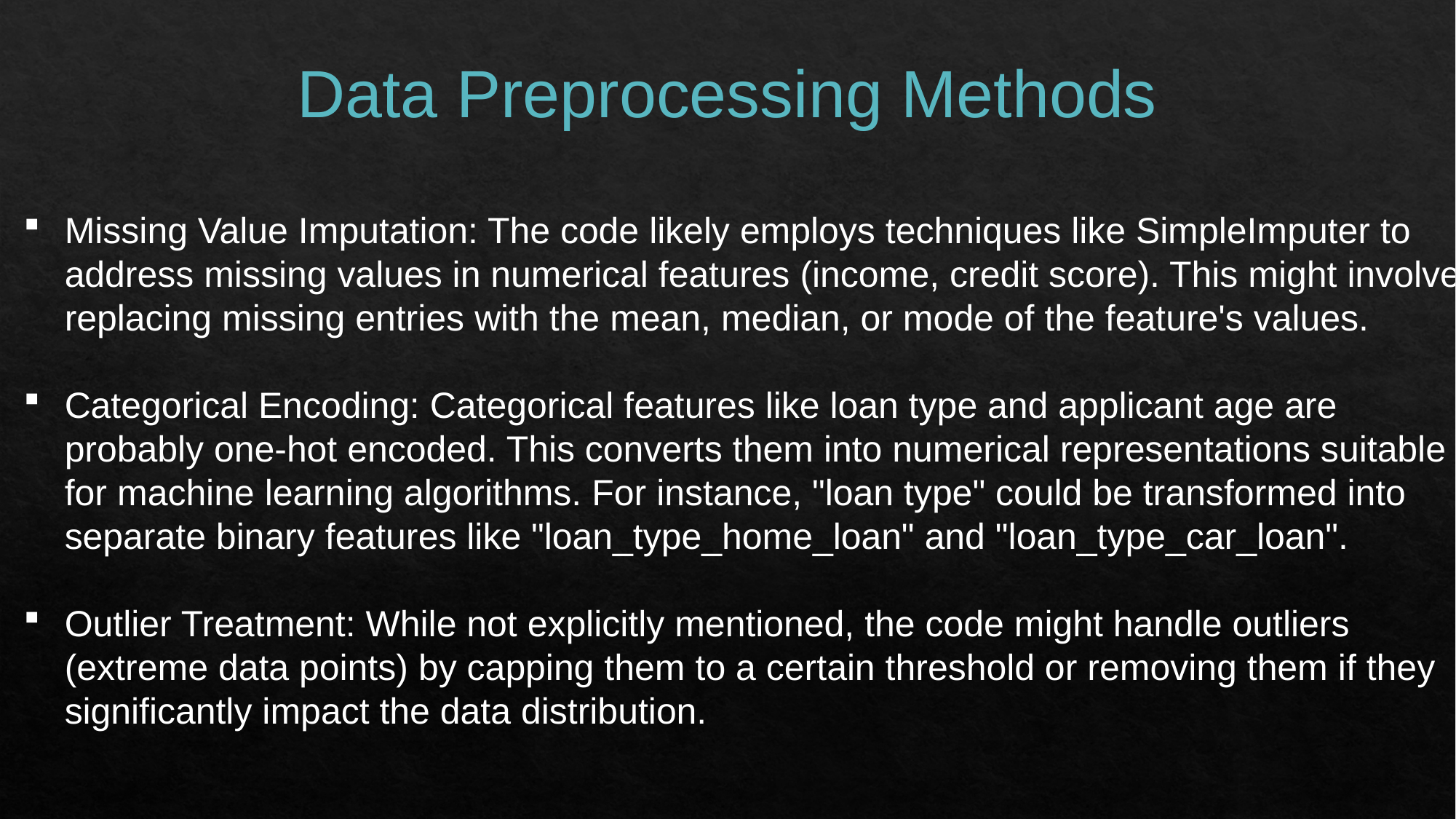

Data Preprocessing Methods
Missing Value Imputation: The code likely employs techniques like SimpleImputer to address missing values in numerical features (income, credit score). This might involve replacing missing entries with the mean, median, or mode of the feature's values.

Categorical Encoding: Categorical features like loan type and applicant age are probably one-hot encoded. This converts them into numerical representations suitable for machine learning algorithms. For instance, "loan type" could be transformed into separate binary features like "loan_type_home_loan" and "loan_type_car_loan".

Outlier Treatment: While not explicitly mentioned, the code might handle outliers (extreme data points) by capping them to a certain threshold or removing them if they significantly impact the data distribution.